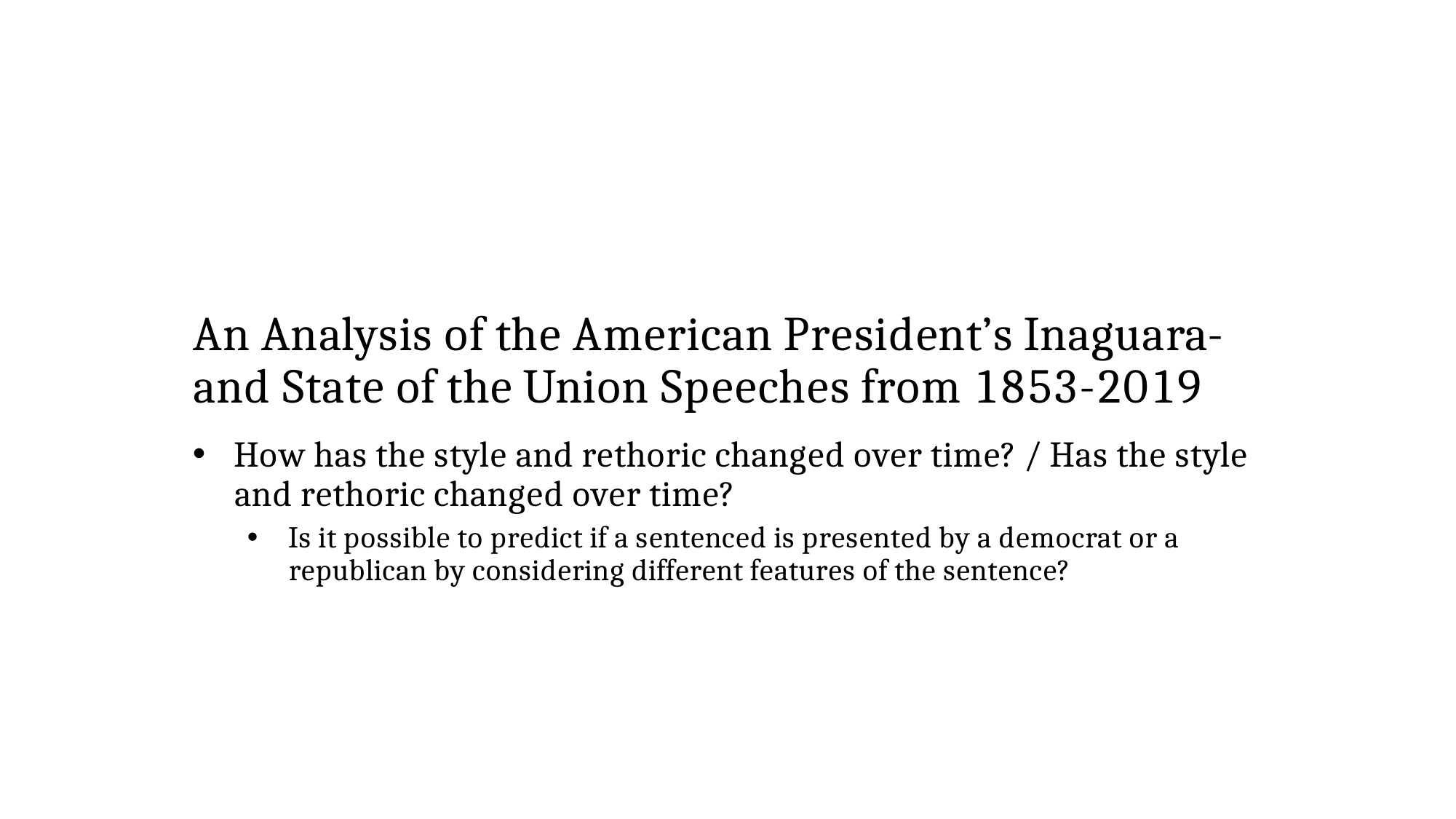

# An Analysis of the American President’s Inaguara- and State of the Union Speeches from 1853-2019
How has the style and rethoric changed over time? / Has the style and rethoric changed over time?
Is it possible to predict if a sentenced is presented by a democrat or a republican by considering different features of the sentence?